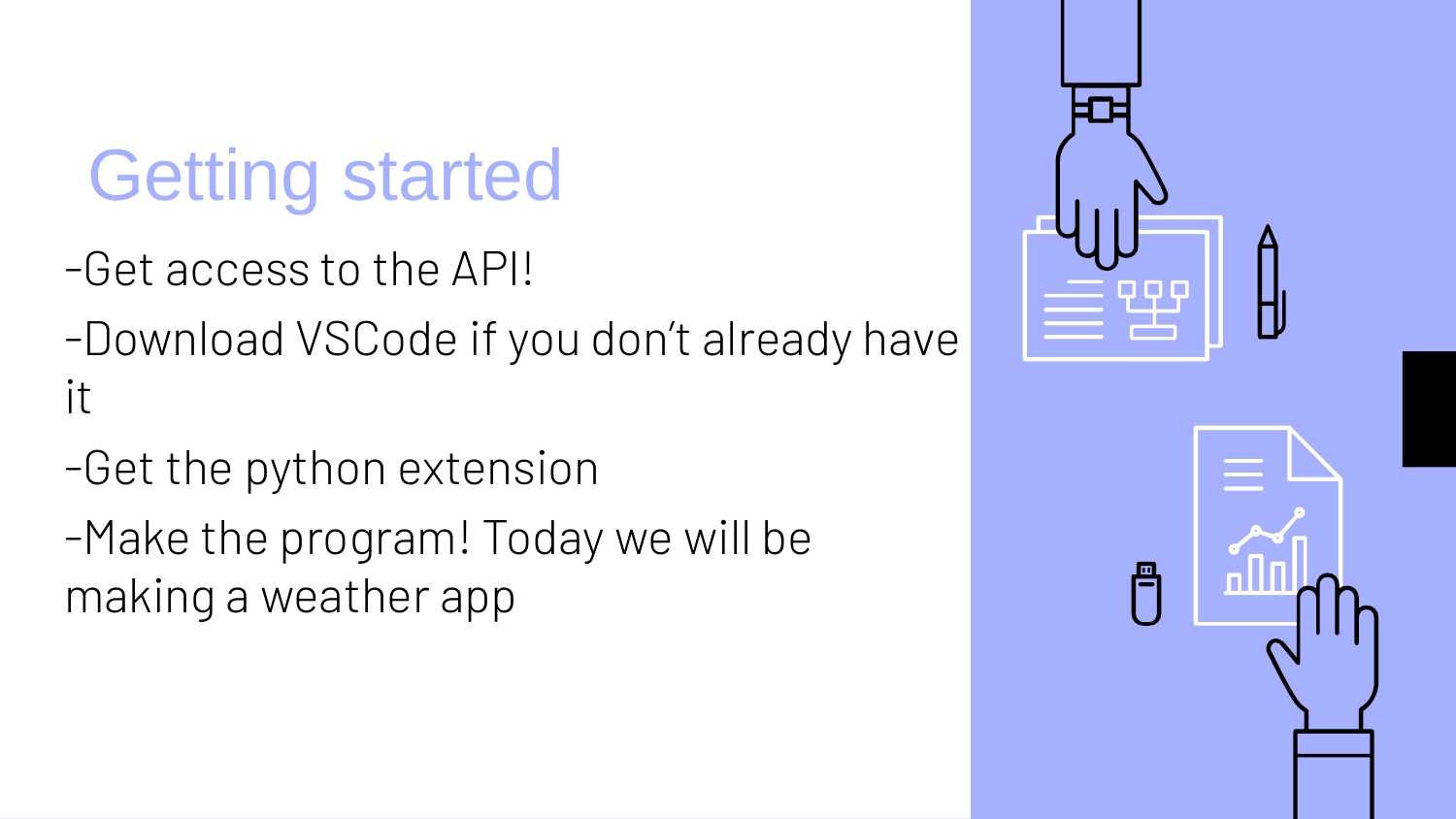

# Getting started
-Get access to the API!
-Download VSCode if you don’t already have it
-Get the python extension
-Make the program! Today we will be making a weather app